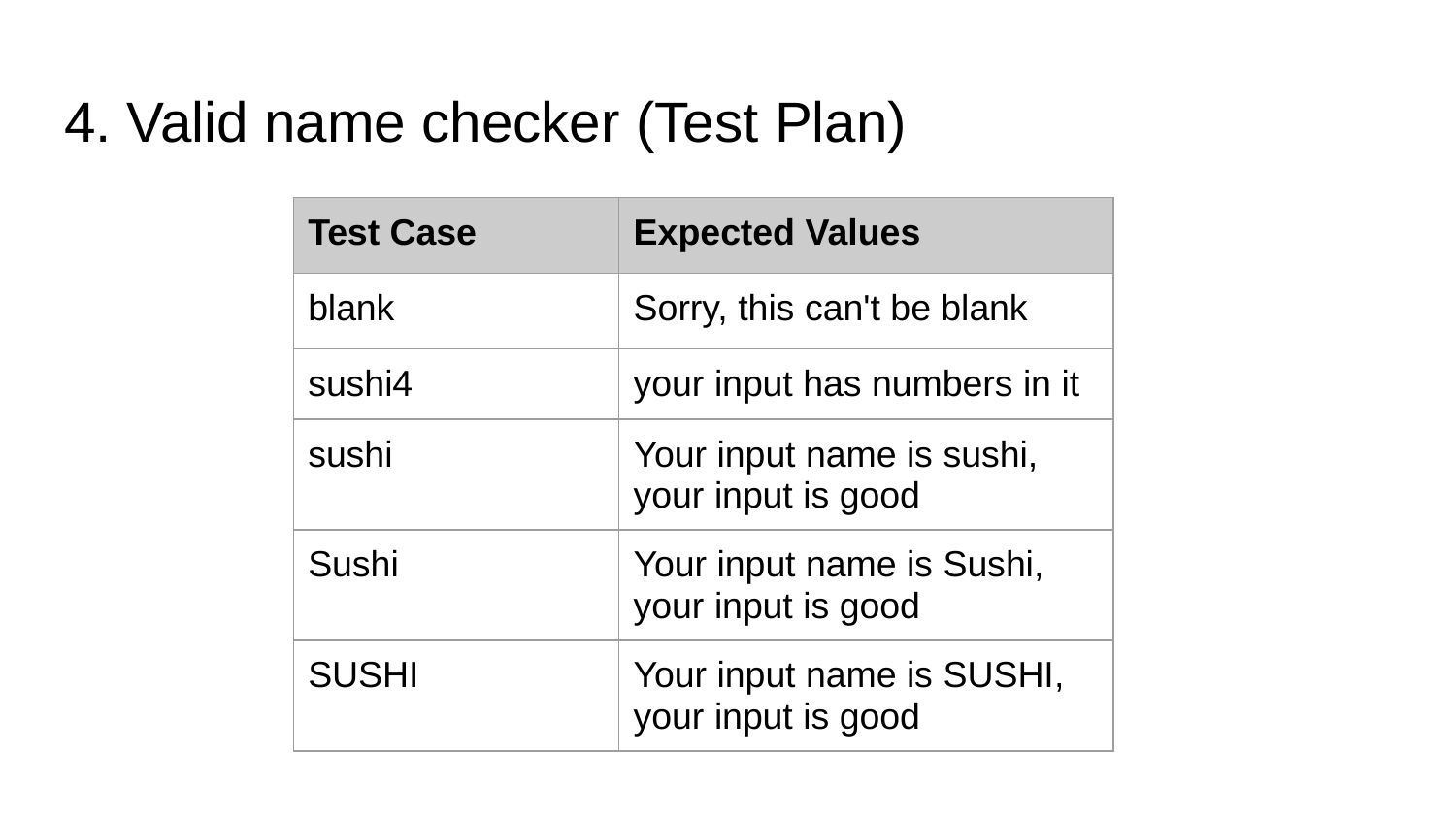

# 4. Valid name checker (Test Plan)
| Test Case | Expected Values |
| --- | --- |
| blank | Sorry, this can't be blank |
| sushi4 | your input has numbers in it |
| sushi | Your input name is sushi, your input is good |
| Sushi | Your input name is Sushi, your input is good |
| SUSHI | Your input name is SUSHI, your input is good |